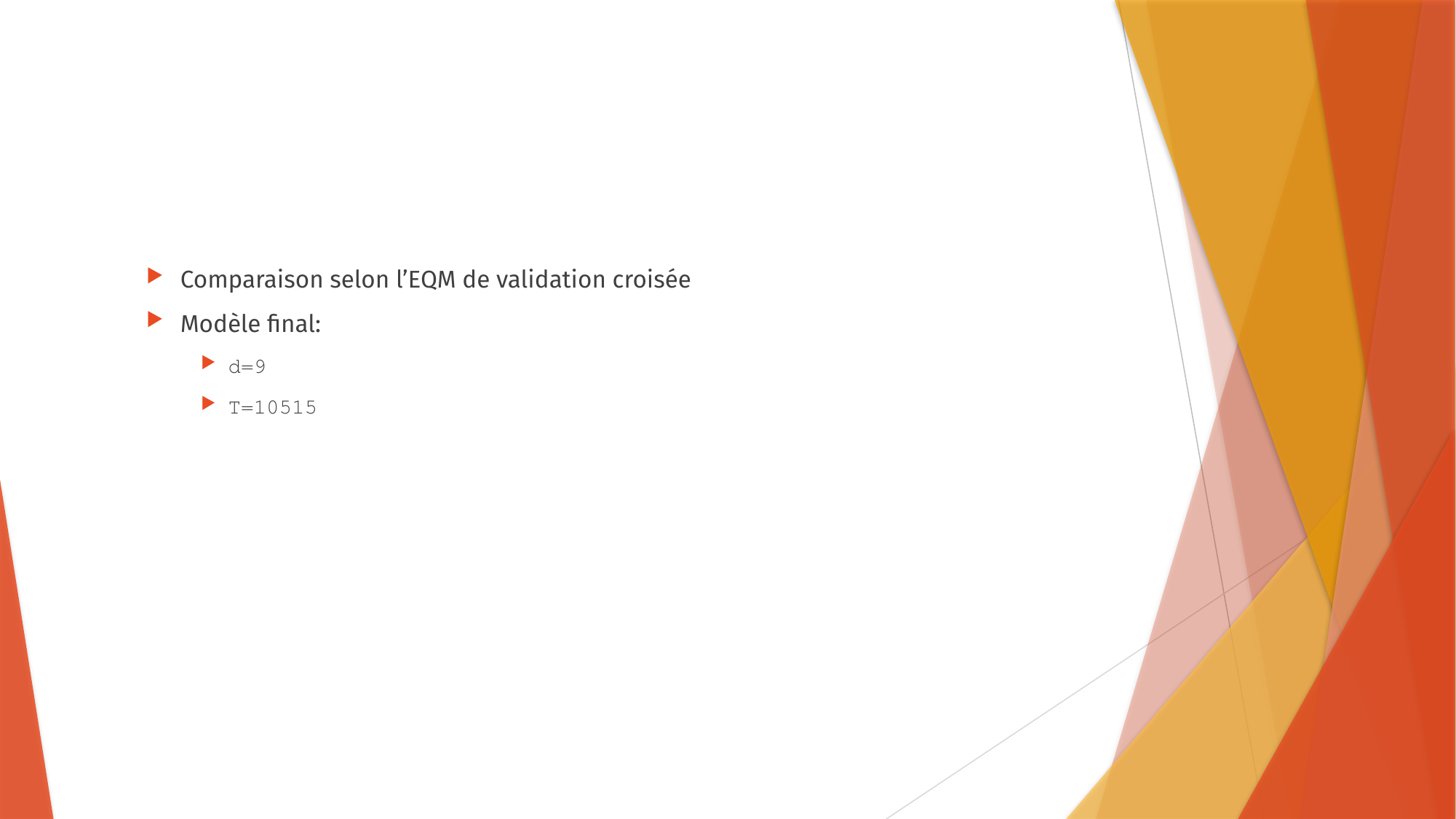

Comparaison selon l’EQM de validation croisée
Modèle final:
d=9
T=10515